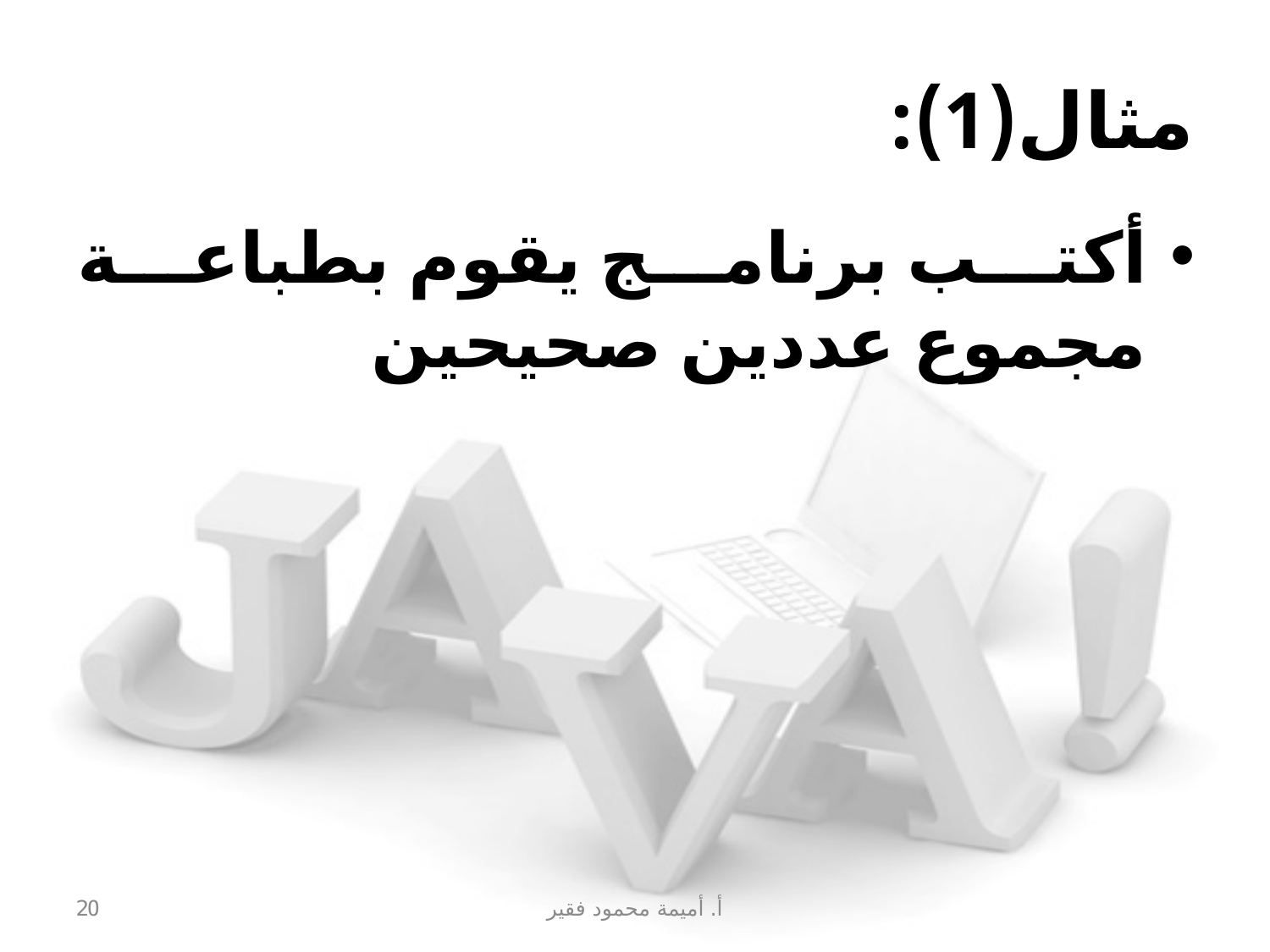

# مثال(1):
أكتب برنامج يقوم بطباعة مجموع عددين صحيحين
20
أ. أميمة محمود فقير